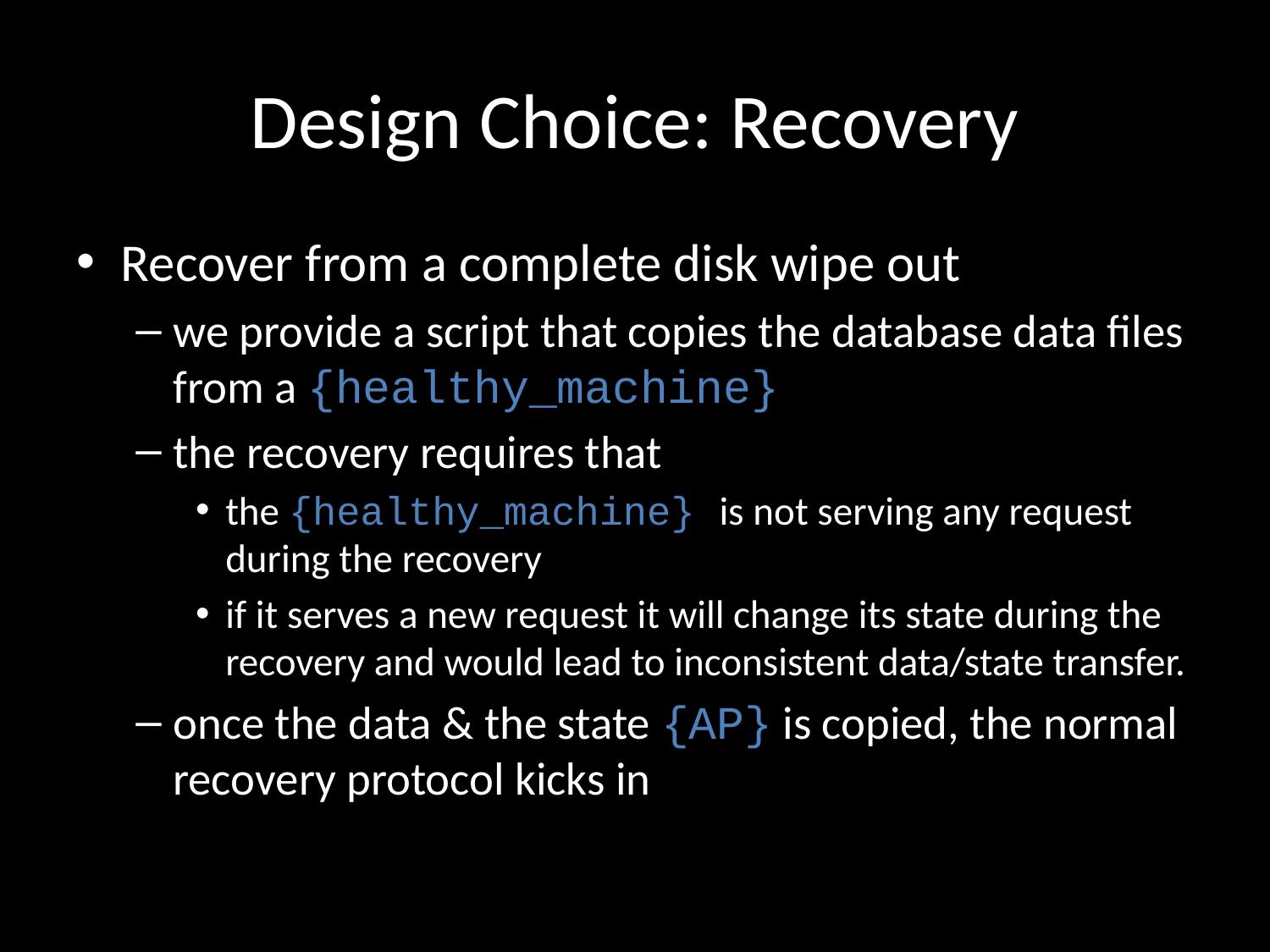

# Design Choice: Recovery
Recover from a complete disk wipe out
we provide a script that copies the database data files from a {healthy_machine}
the recovery requires that
the {healthy_machine} is not serving any request during the recovery
if it serves a new request it will change its state during the recovery and would lead to inconsistent data/state transfer.
once the data & the state {AP} is copied, the normal recovery protocol kicks in